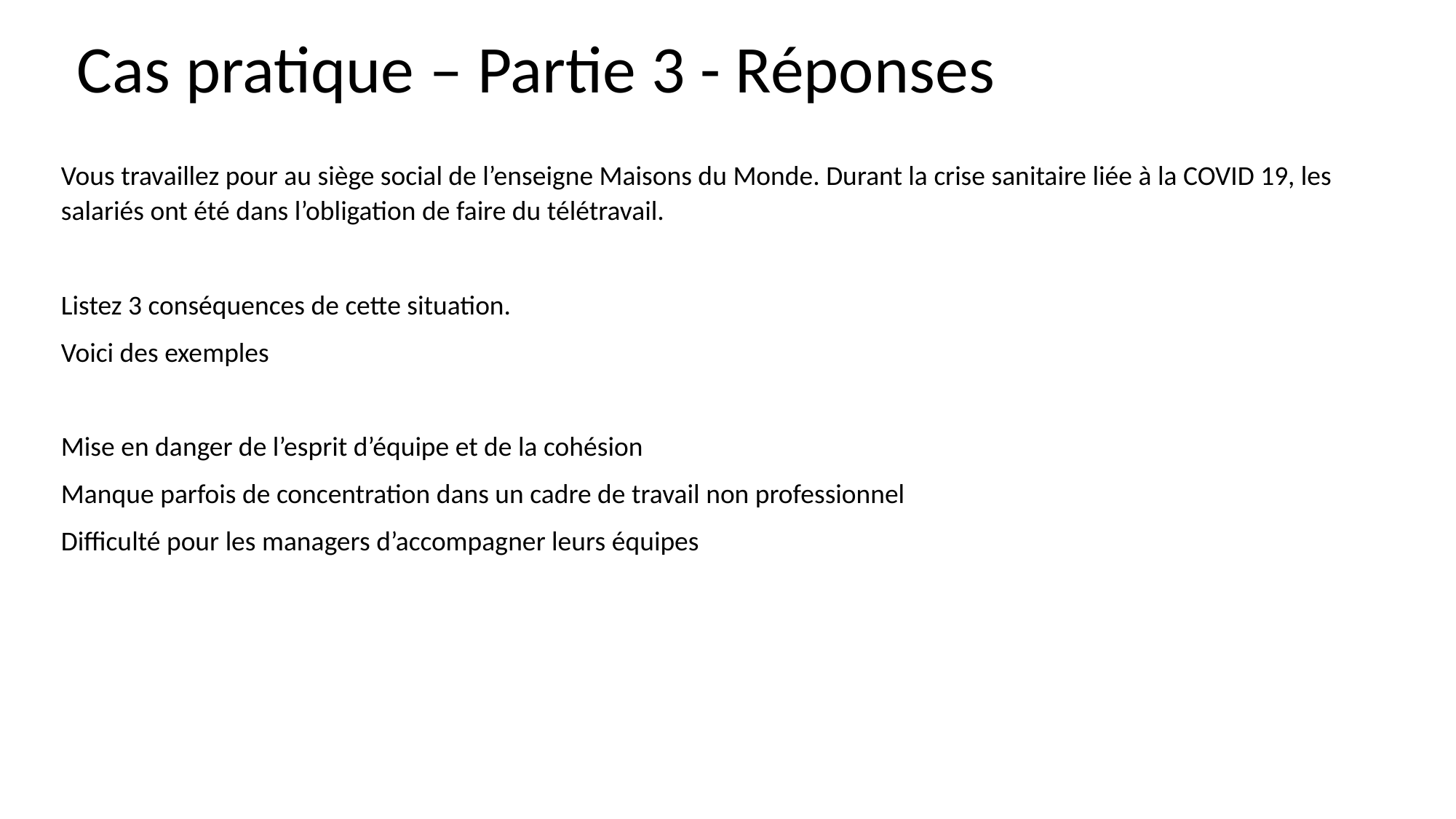

# Cas pratique – Partie 3 - Réponses
Vous travaillez pour au siège social de l’enseigne Maisons du Monde. Durant la crise sanitaire liée à la COVID 19, les salariés ont été dans l’obligation de faire du télétravail.

Listez 3 conséquences de cette situation.
Voici des exemples

Mise en danger de l’esprit d’équipe et de la cohésion
Manque parfois de concentration dans un cadre de travail non professionnel
Difficulté pour les managers d’accompagner leurs équipes